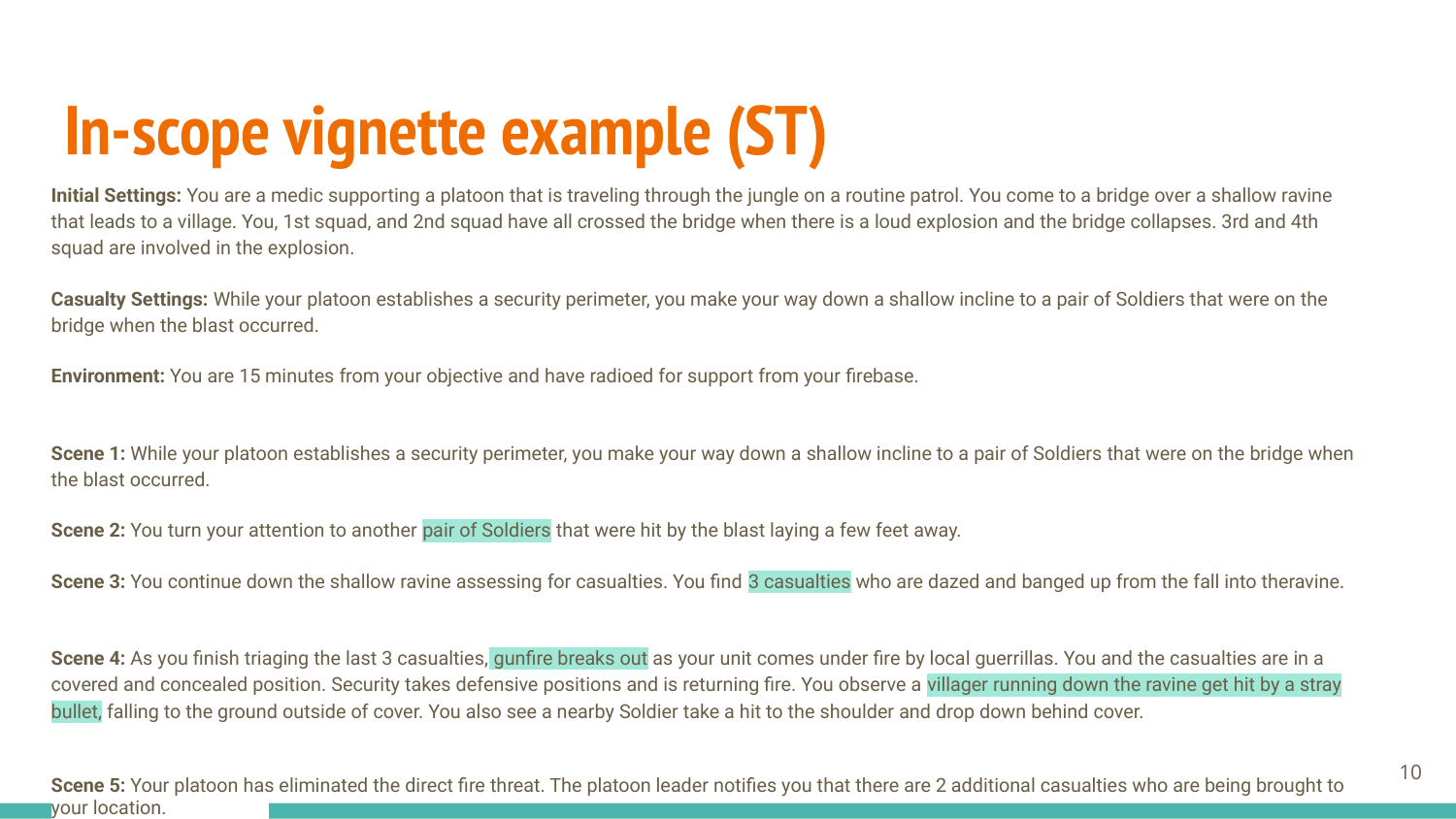

# In-scope vignette example (ST)
Initial Settings: You are a medic supporting a platoon that is traveling through the jungle on a routine patrol. You come to a bridge over a shallow ravine that leads to a village. You, 1st squad, and 2nd squad have all crossed the bridge when there is a loud explosion and the bridge collapses. 3rd and 4th squad are involved in the explosion.
Casualty Settings: While your platoon establishes a security perimeter, you make your way down a shallow incline to a pair of Soldiers that were on the bridge when the blast occurred.
Environment: You are 15 minutes from your objective and have radioed for support from your firebase.
Scene 1: While your platoon establishes a security perimeter, you make your way down a shallow incline to a pair of Soldiers that were on the bridge when the blast occurred.
Scene 2: You turn your attention to another pair of Soldiers that were hit by the blast laying a few feet away.
Scene 3: You continue down the shallow ravine assessing for casualties. You find 3 casualties who are dazed and banged up from the fall into theravine.
Scene 4: As you finish triaging the last 3 casualties, gunfire breaks out as your unit comes under fire by local guerrillas. You and the casualties are in a covered and concealed position. Security takes defensive positions and is returning fire. You observe a villager running down the ravine get hit by a stray bullet, falling to the ground outside of cover. You also see a nearby Soldier take a hit to the shoulder and drop down behind cover.
Scene 5: Your platoon has eliminated the direct fire threat. The platoon leader notifies you that there are 2 additional casualties who are being brought to your location.

Scene 6: You have established a casualty collection point in a secure location in the ravine. The platoon leader brings over 2 local nationals from the guerrilla force that attacked you for evaluation.
10